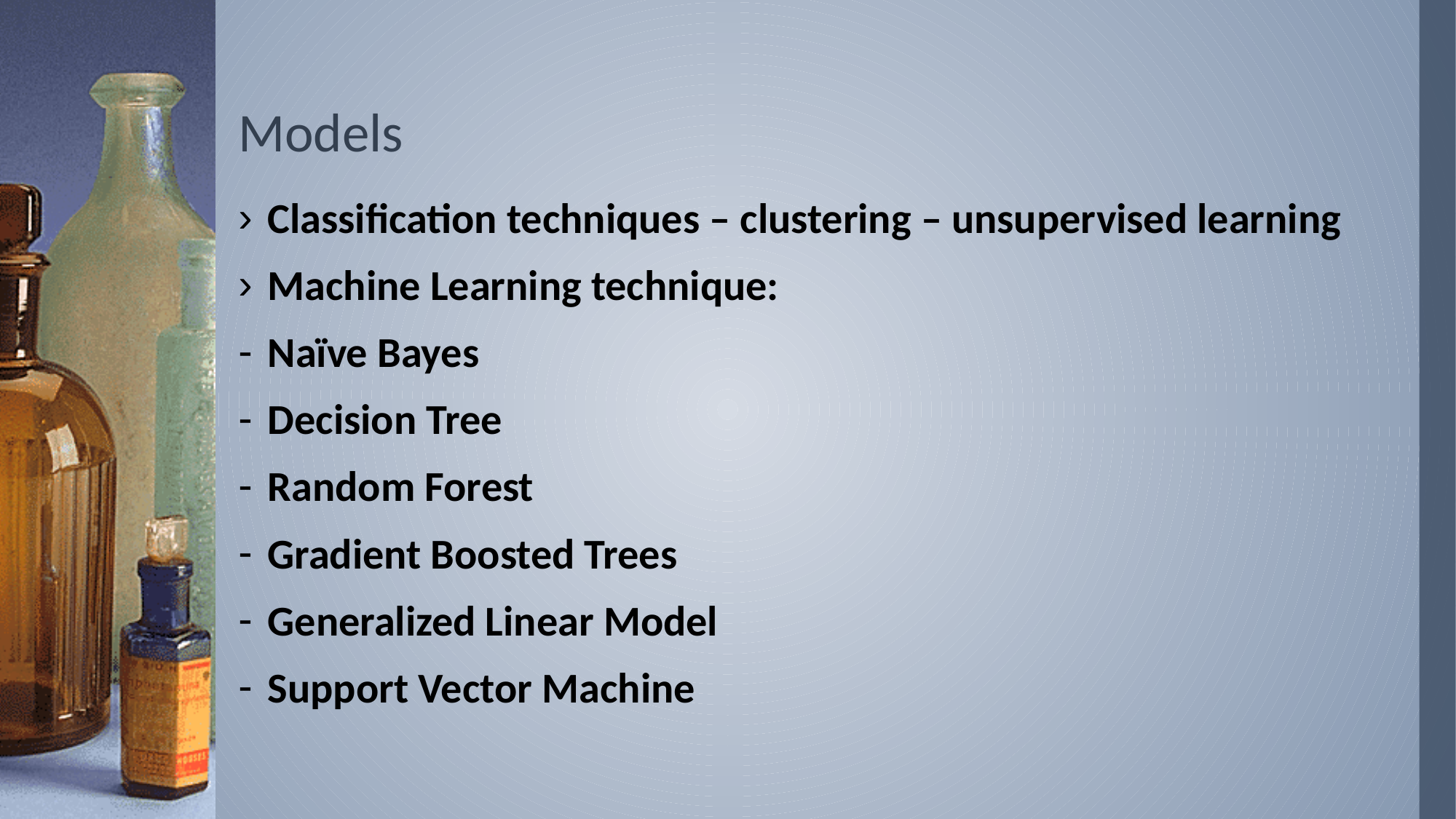

# Models
Classification techniques – clustering – unsupervised learning
Machine Learning technique:
Naïve Bayes
Decision Tree
Random Forest
Gradient Boosted Trees
Generalized Linear Model
Support Vector Machine